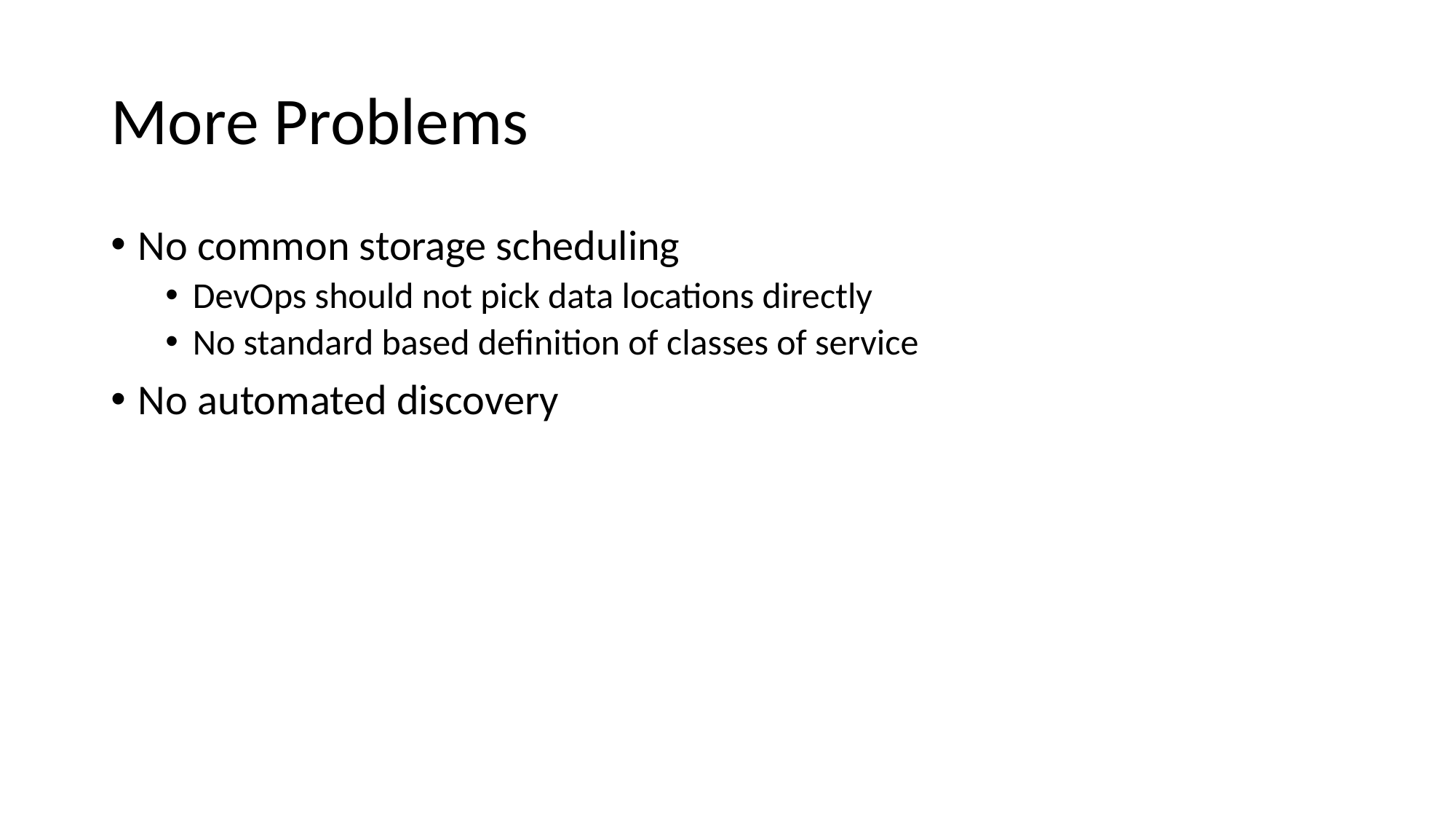

# More Problems
No common storage scheduling
DevOps should not pick data locations directly
No standard based definition of classes of service
No automated discovery